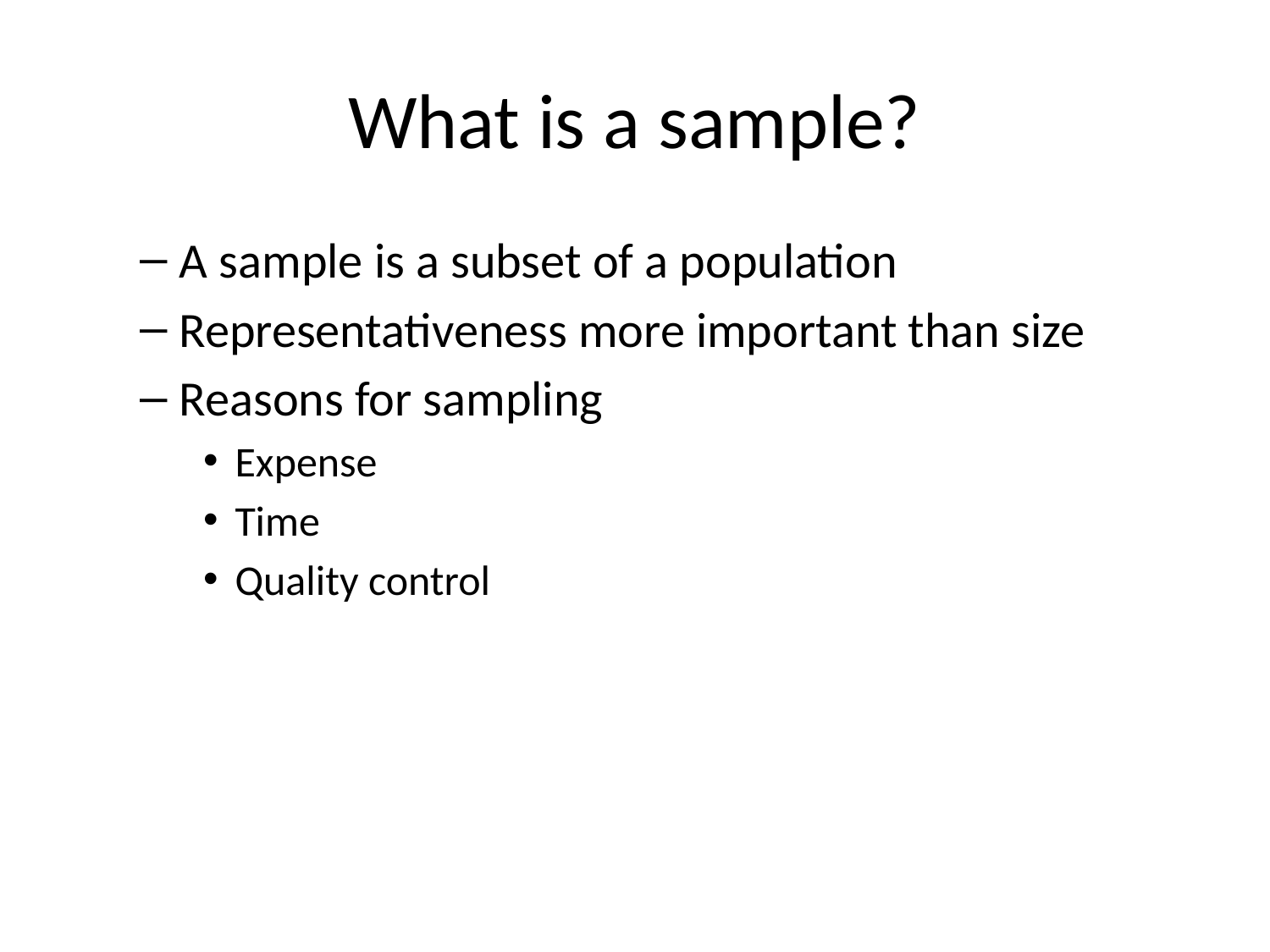

# What is a sample?
A sample is a subset of a population
Representativeness more important than size
Reasons for sampling
Expense
Time
Quality control